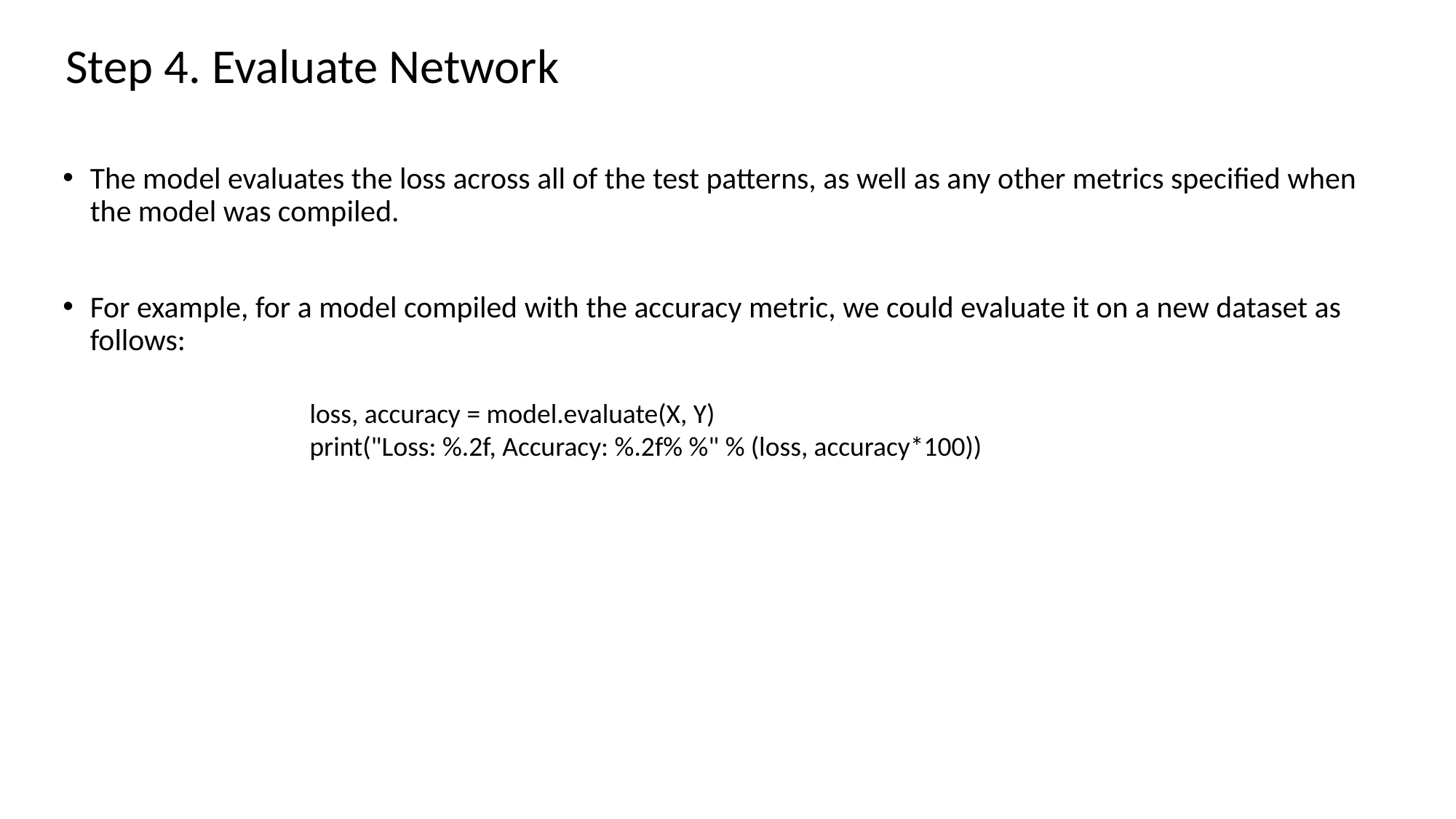

Step 4. Evaluate Network
The model evaluates the loss across all of the test patterns, as well as any other metrics specified when the model was compiled.

For example, for a model compiled with the accuracy metric, we could evaluate it on a new dataset as follows:

loss, accuracy = model.evaluate(X, Y)
print("Loss: %.2f, Accuracy: %.2f% %" % (loss, accuracy*100))